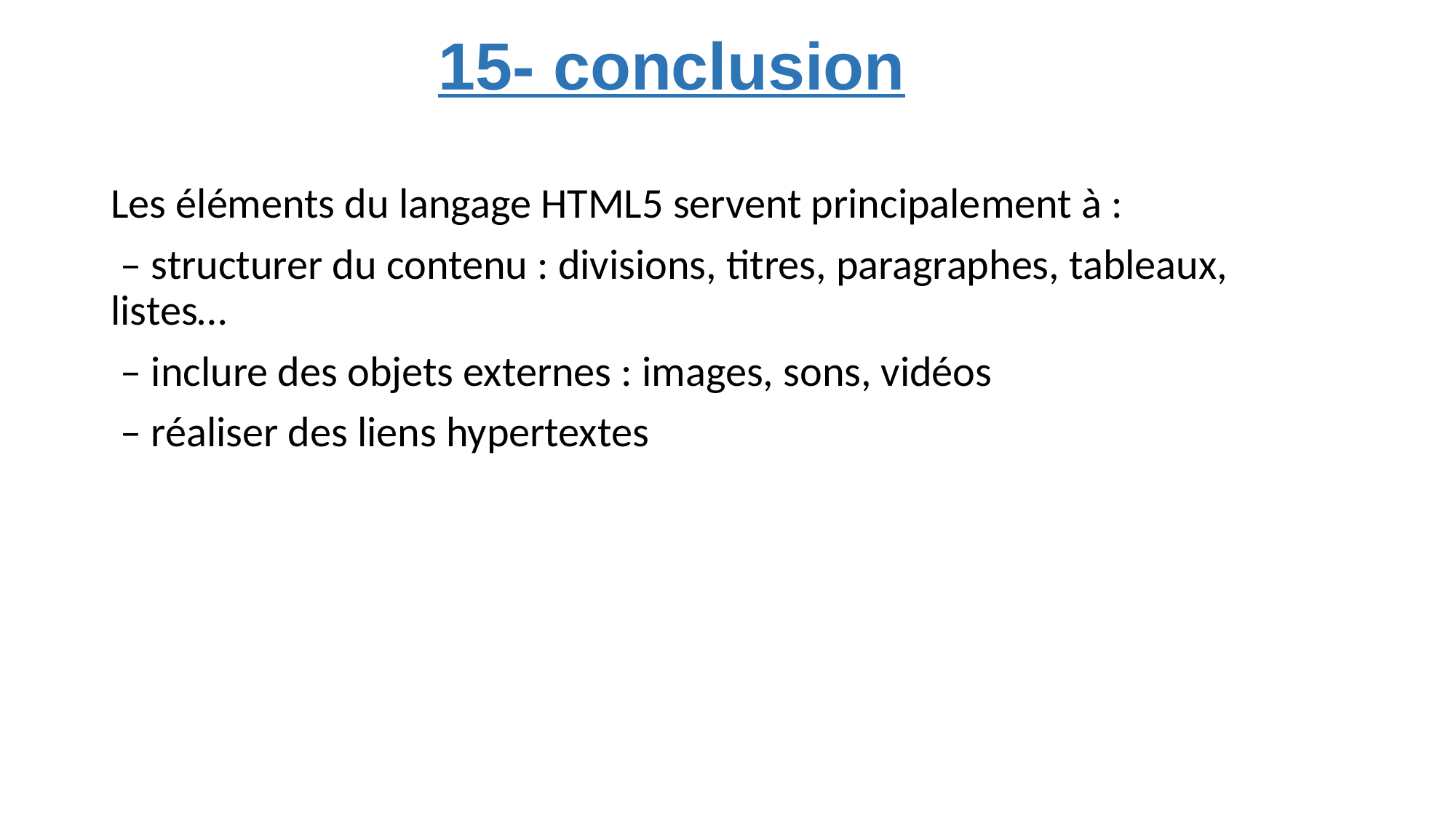

# 15- conclusion

Les éléments du langage HTML5 servent principalement à :
 – structurer du contenu : divisions, titres, paragraphes, tableaux, listes…
 – inclure des objets externes : images, sons, vidéos
 – réaliser des liens hypertextes